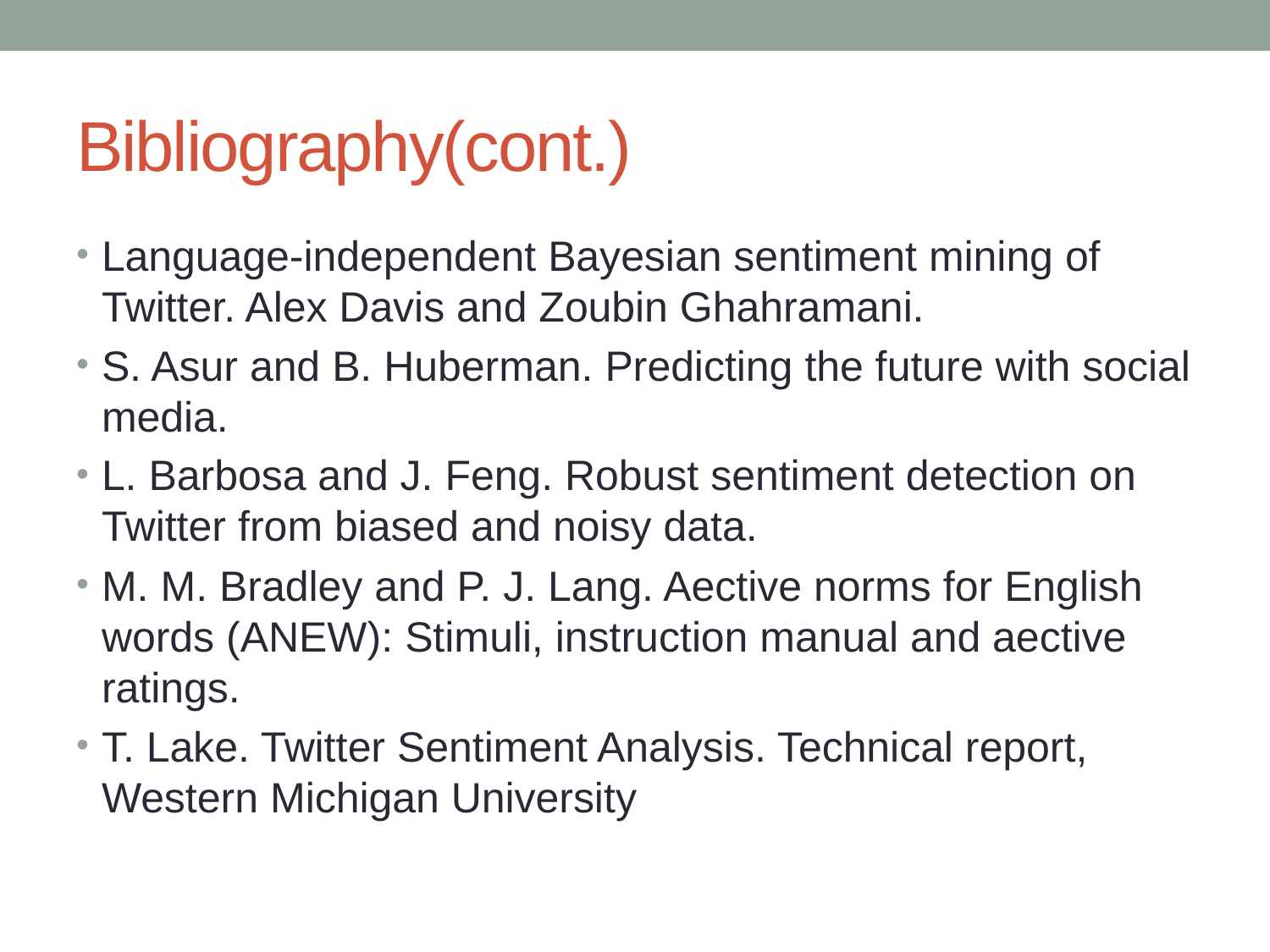

# Bibliography(cont.)
Language-independent Bayesian sentiment mining of Twitter. Alex Davis and Zoubin Ghahramani.
S. Asur and B. Huberman. Predicting the future with social media.
L. Barbosa and J. Feng. Robust sentiment detection on Twitter from biased and noisy data.
M. M. Bradley and P. J. Lang. Aective norms for English words (ANEW): Stimuli, instruction manual and aective ratings.
T. Lake. Twitter Sentiment Analysis. Technical report, Western Michigan University